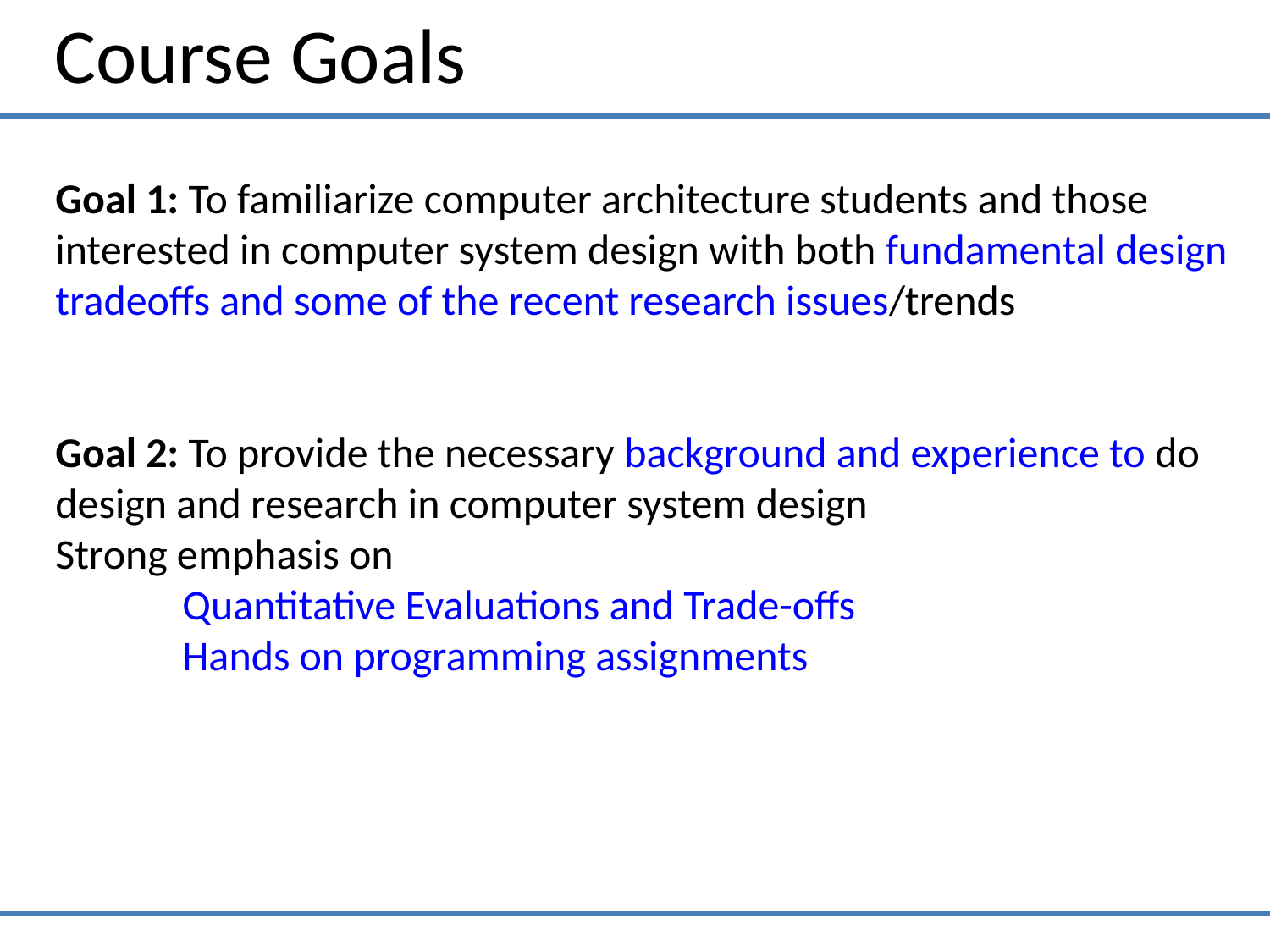

Course Goals
Goal 1: To familiarize computer architecture students and those interested in computer system design with both fundamental design tradeoffs and some of the recent research issues/trends

Goal 2: To provide the necessary background and experience to do design and research in computer system design
Strong emphasis on
Quantitative Evaluations and Trade-offs
Hands on programming assignments